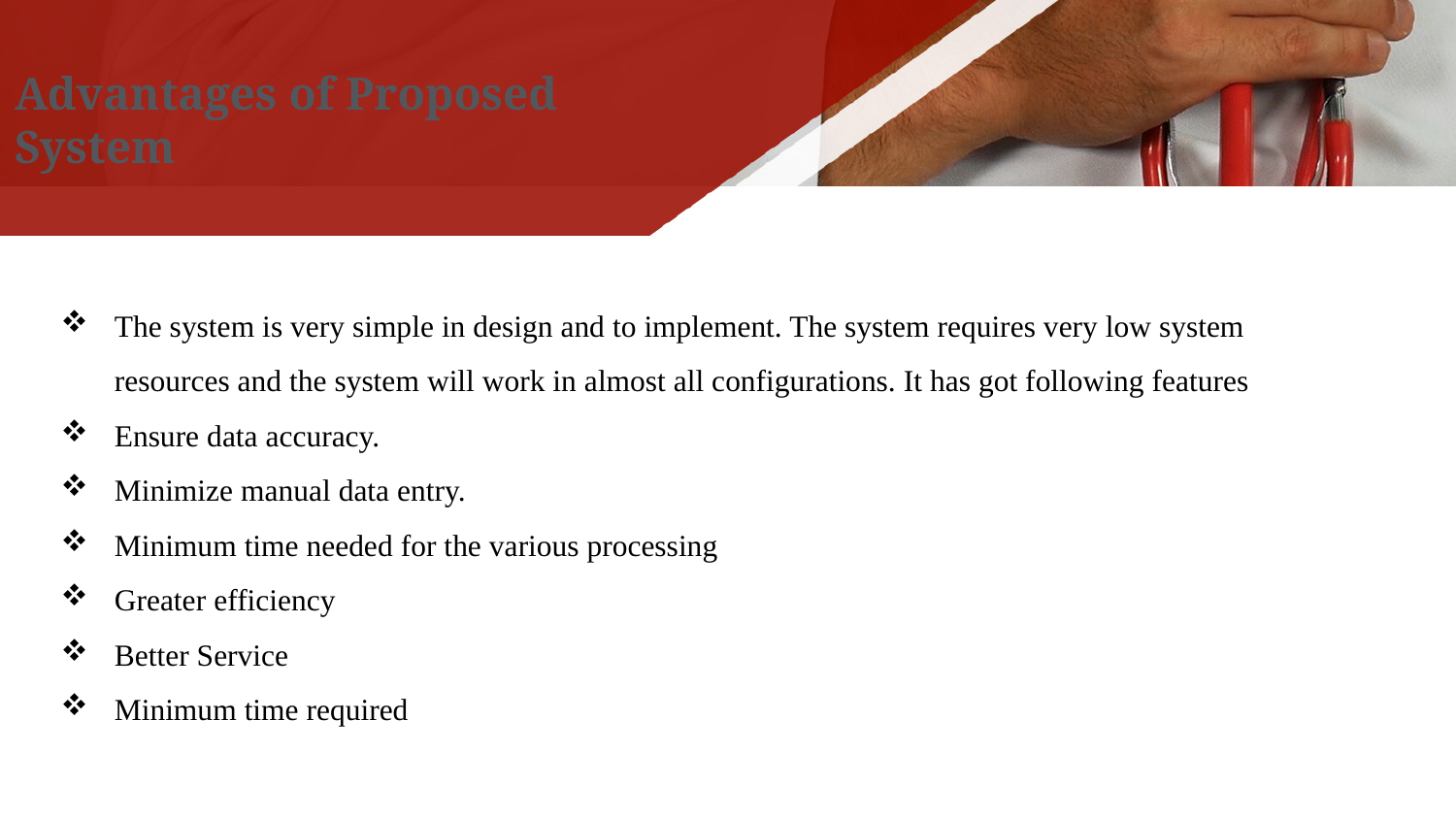

# Advantages of Proposed System
The system is very simple in design and to implement. The system requires very low system resources and the system will work in almost all configurations. It has got following features
Ensure data accuracy.
Minimize manual data entry.
Minimum time needed for the various processing
Greater efficiency
Better Service
Minimum time required